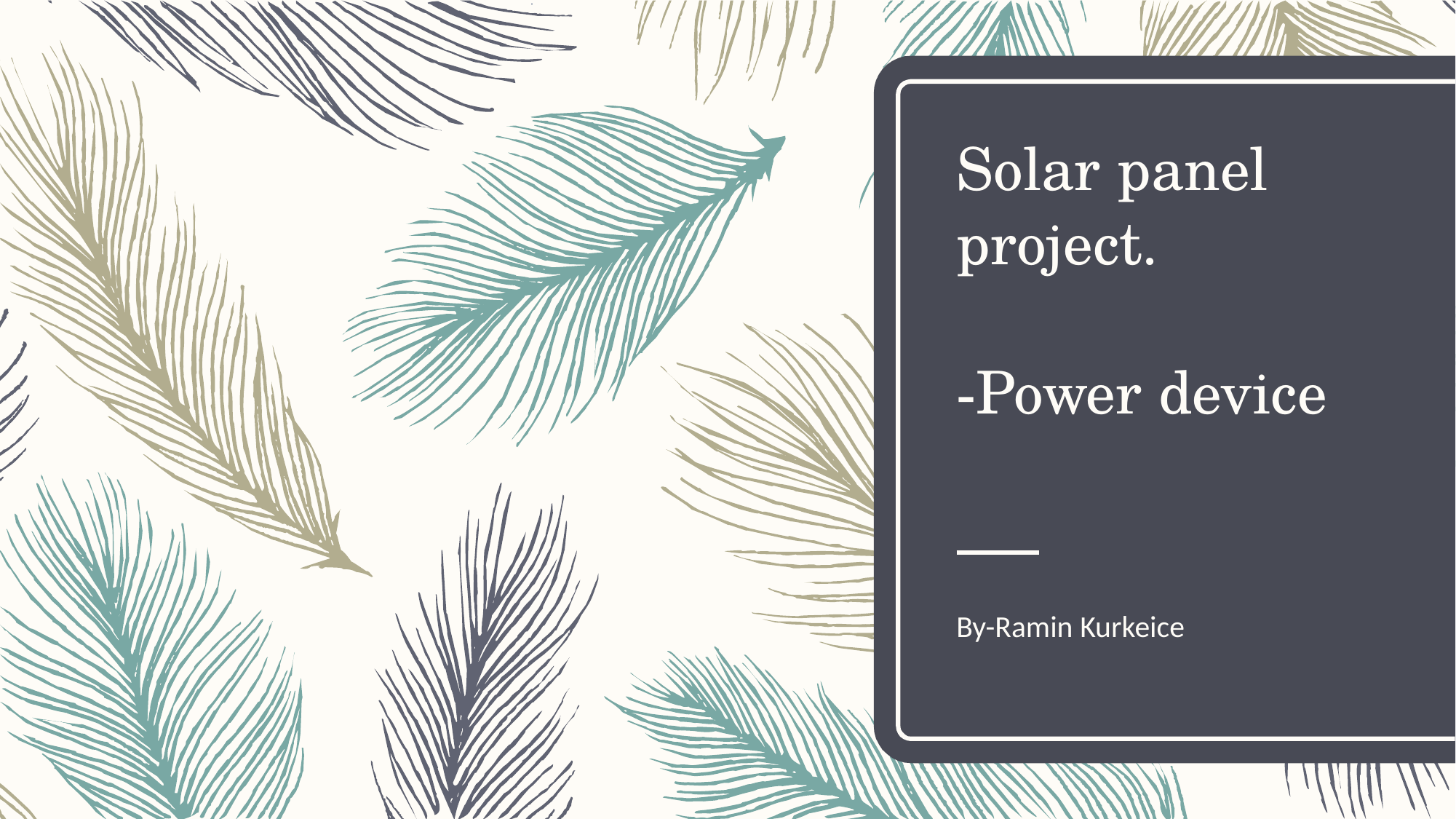

# Solar panel project. -Power device
By-Ramin Kurkeice